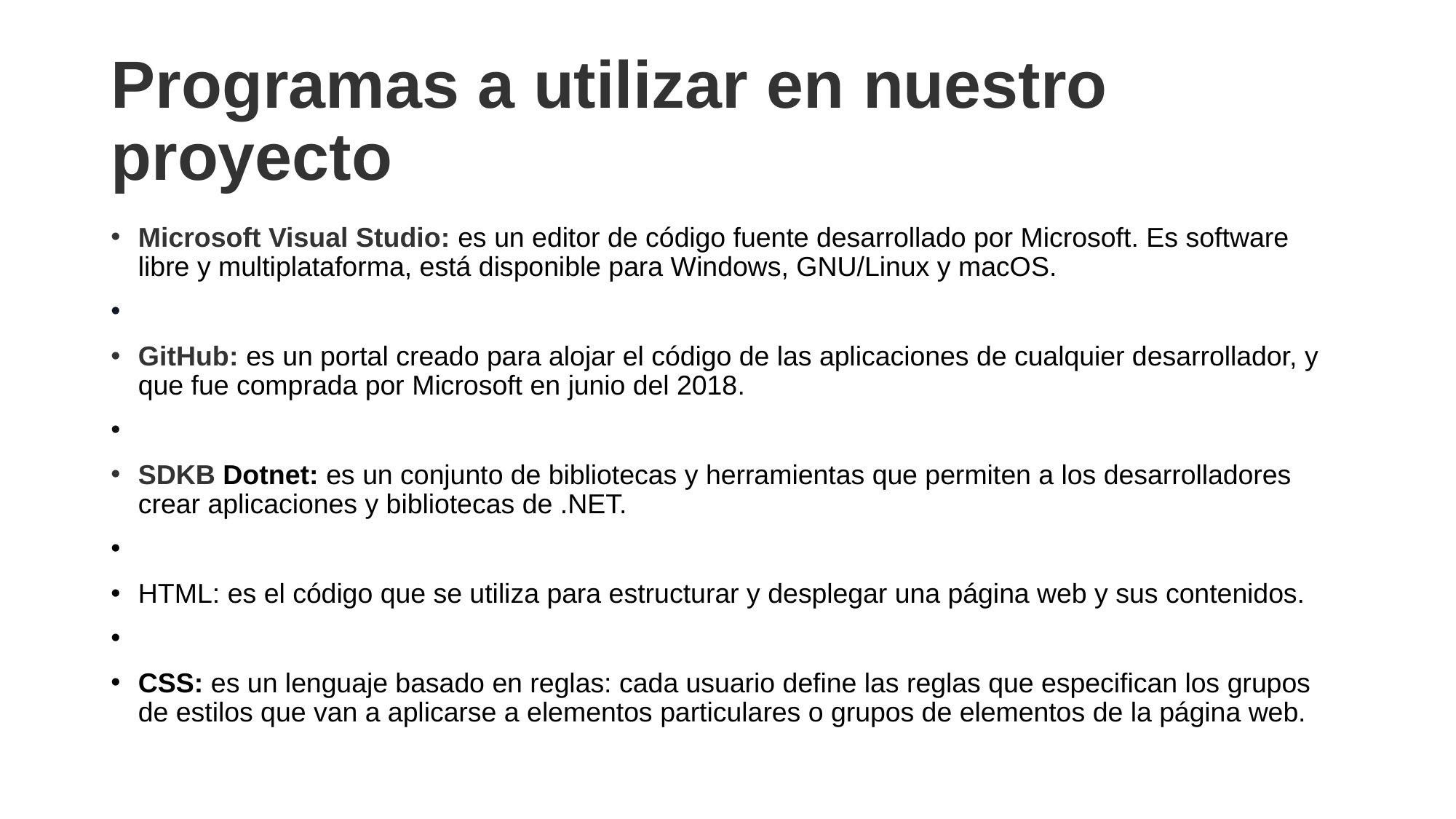

# Programas a utilizar en nuestro proyecto
Microsoft Visual Studio: es un editor de código fuente desarrollado por Microsoft. Es software libre y multiplataforma, está disponible para Windows, GNU/Linux y macOS.

GitHub: es un portal creado para alojar el código de las aplicaciones de cualquier desarrollador, y que fue comprada por Microsoft en junio del 2018.

SDKB Dotnet: es un conjunto de bibliotecas y herramientas que permiten a los desarrolladores crear aplicaciones y bibliotecas de .NET.

HTML: es el código que se utiliza para estructurar y desplegar una página web y sus contenidos.

CSS: es un lenguaje basado en reglas: cada usuario define las reglas que especifican los grupos de estilos que van a aplicarse a elementos particulares o grupos de elementos de la página web.